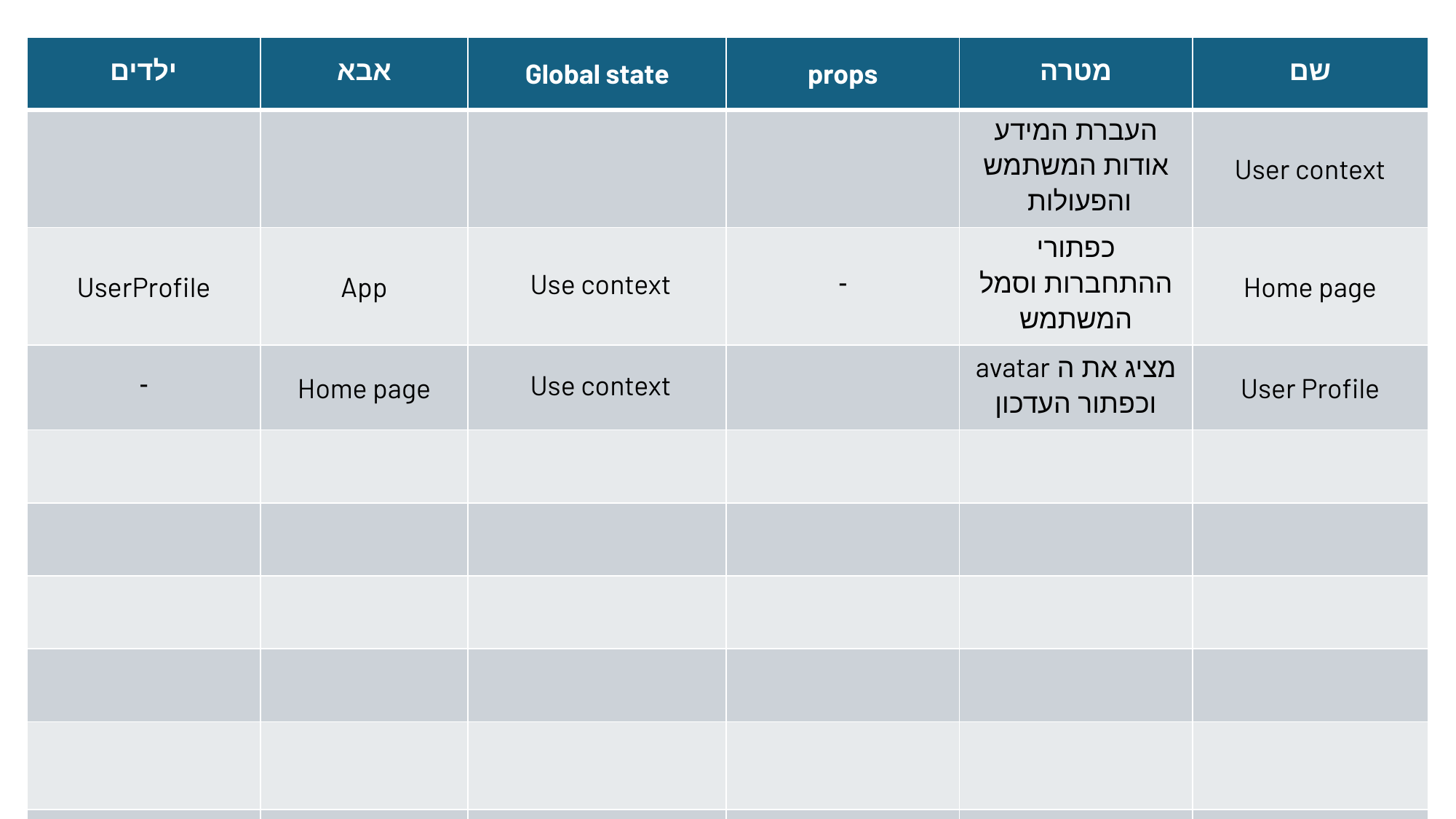

| ילדים | אבא | Global state | props | מטרה | שם |
| --- | --- | --- | --- | --- | --- |
|  |  |  |  | העברת המידע אודות המשתמש והפעולות | User context |
| UserProfile | App | Use context | - | כפתורי ההתחברות וסמל המשתמש | Home page |
| - | Home page | Use context |  | מציג את ה avatar וכפתור העדכון | User Profile |
|  |  |  |  |  |  |
|  |  |  |  |  |  |
|  |  |  |  |  |  |
|  |  |  |  |  |  |
|  |  |  |  |  |  |
|  |  |  |  |  |  |